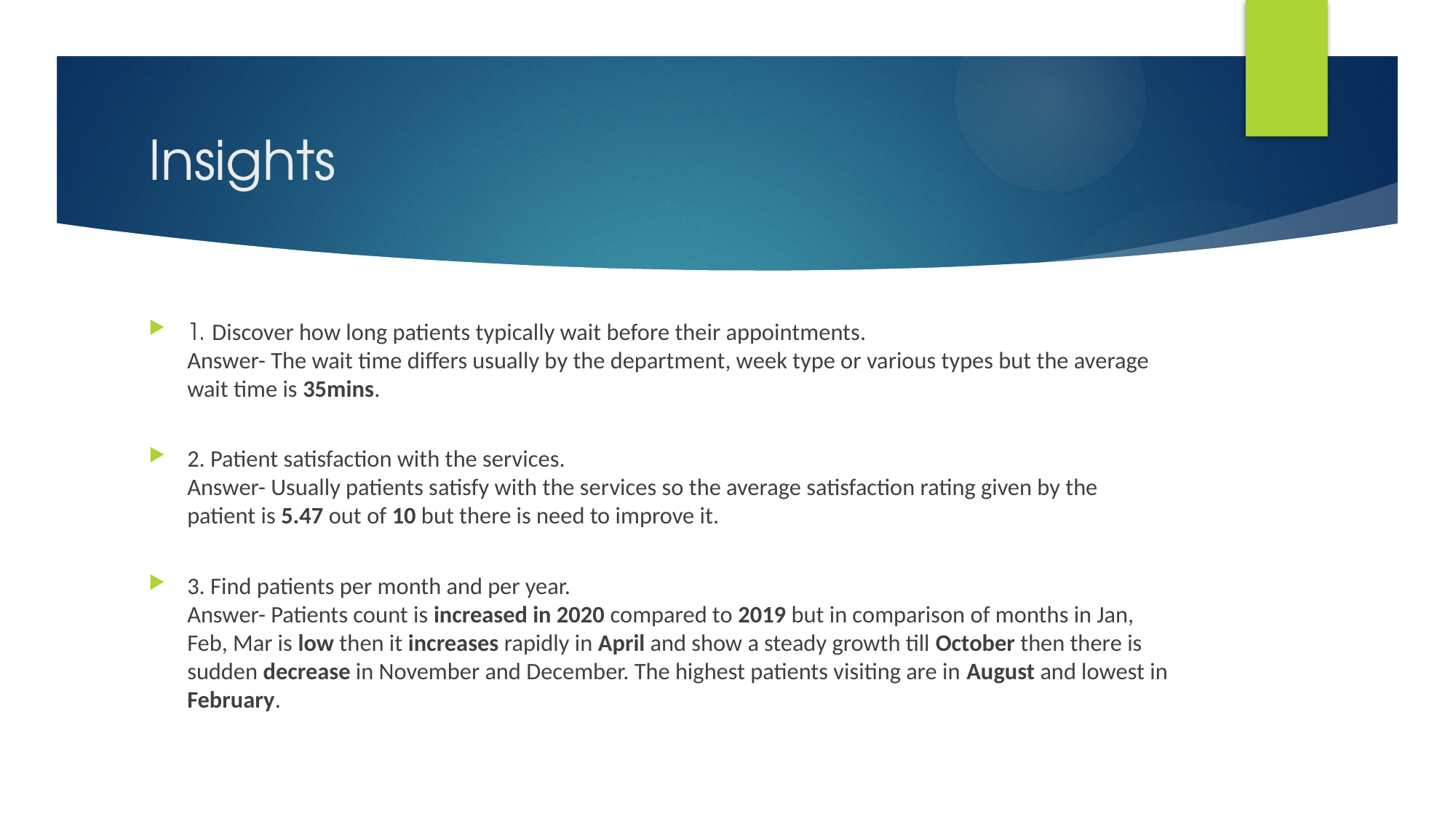

# Insights
1. Discover how long patients typically wait before their appointments.
Answer- The wait time differs usually by the department, week type or various types but the average wait time is 35mins.
2. Patient satisfaction with the services.
Answer- Usually patients satisfy with the services so the average satisfaction rating given by the patient is 5.47 out of 10 but there is need to improve it.
3. Find patients per month and per year.
Answer- Patients count is increased in 2020 compared to 2019 but in comparison of months in Jan, Feb, Mar is low then it increases rapidly in April and show a steady growth till October then there is sudden decrease in November and December. The highest patients visiting are in August and lowest in February.